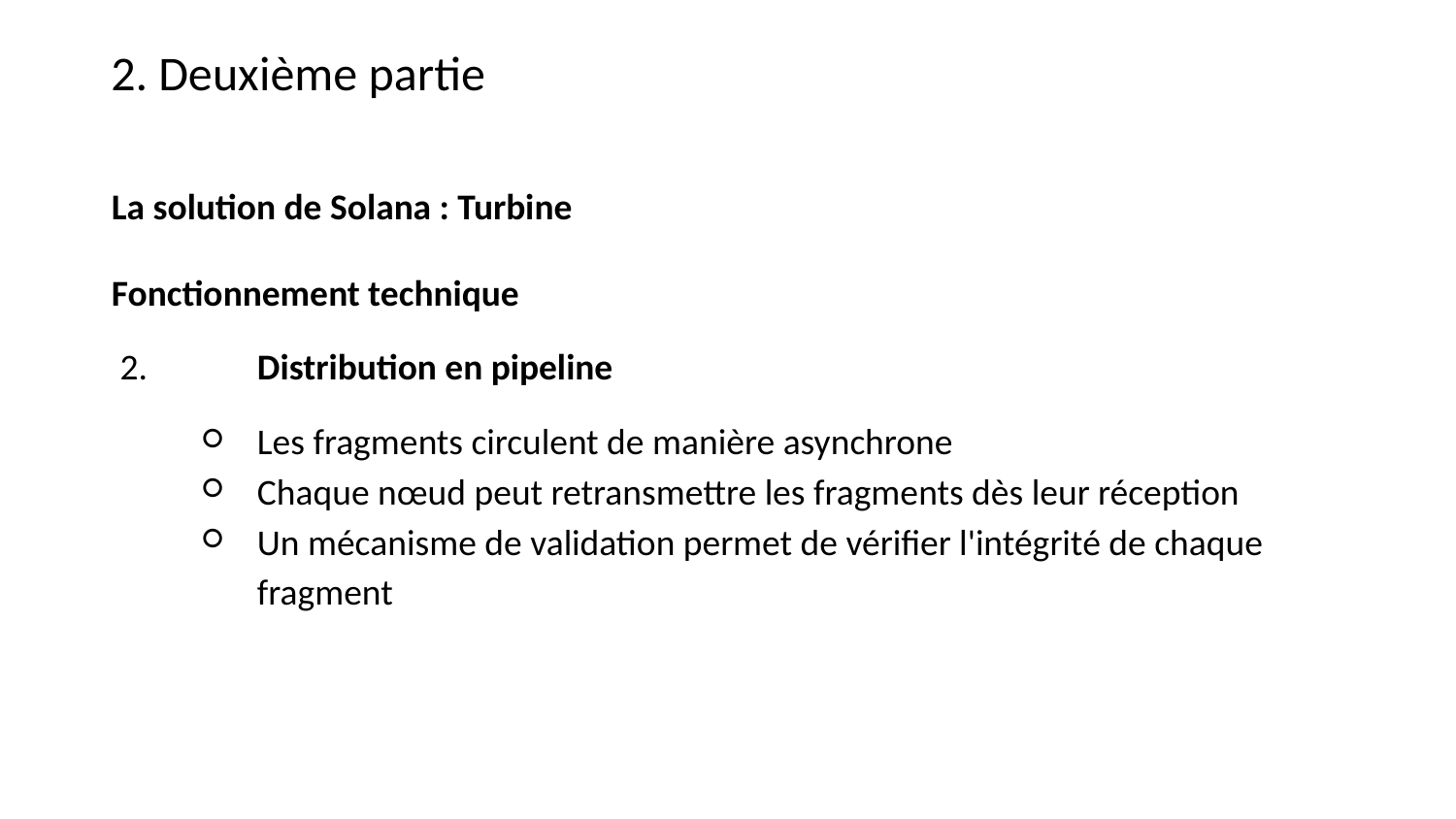

2. Deuxième partie
La solution de Solana : Turbine
Fonctionnement technique
 2. 	Distribution en pipeline
Les fragments circulent de manière asynchrone
Chaque nœud peut retransmettre les fragments dès leur réception
Un mécanisme de validation permet de vérifier l'intégrité de chaque fragment